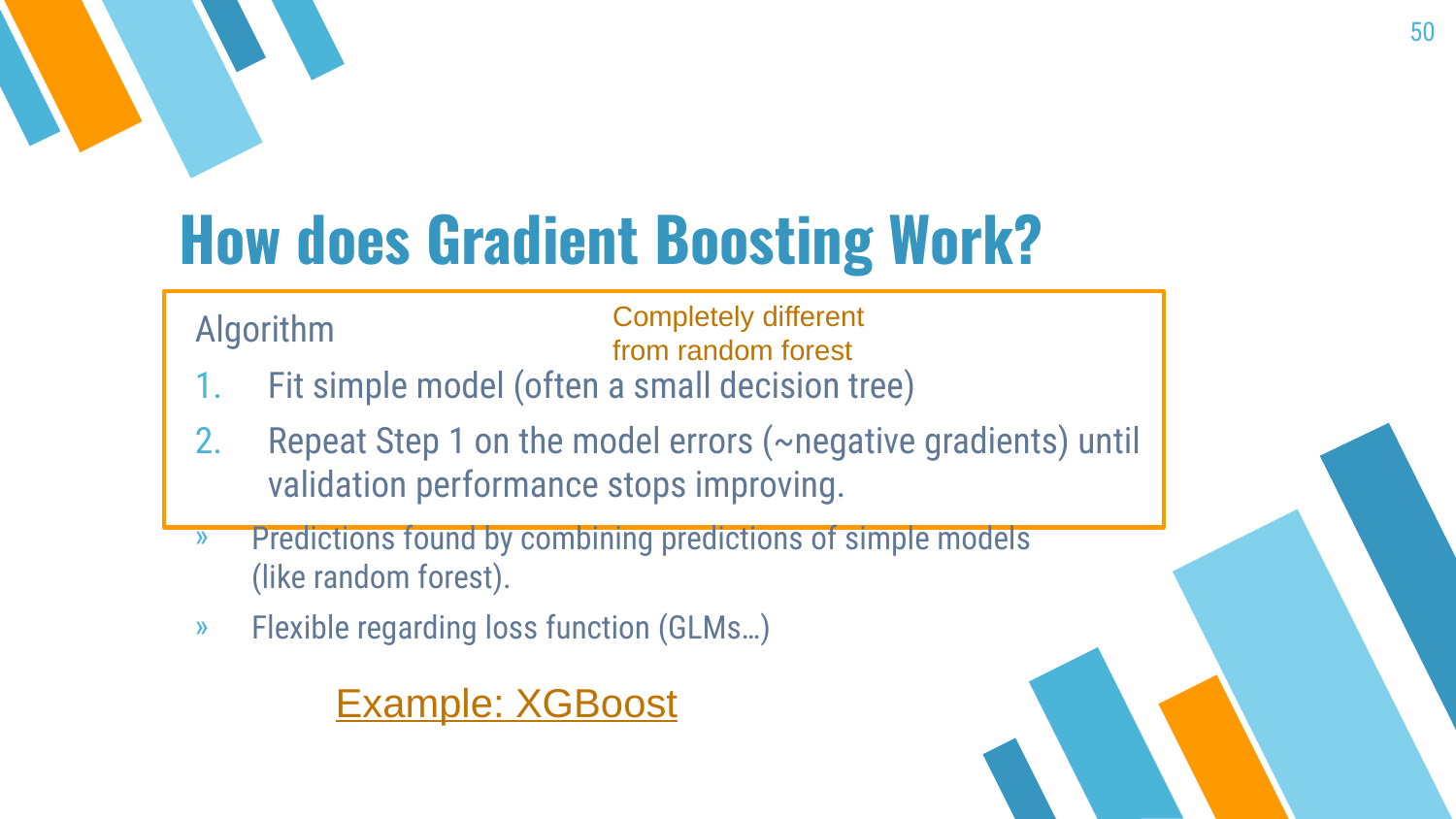

50
# How does Gradient Boosting Work?
Algorithm
Fit simple model (often a small decision tree)
Repeat Step 1 on the model errors (~negative gradients) until validation performance stops improving.
Predictions found by combining predictions of simple models
(like random forest).
Flexible regarding loss function (GLMs…)

Completely different
from random forest
Example: XGBoost